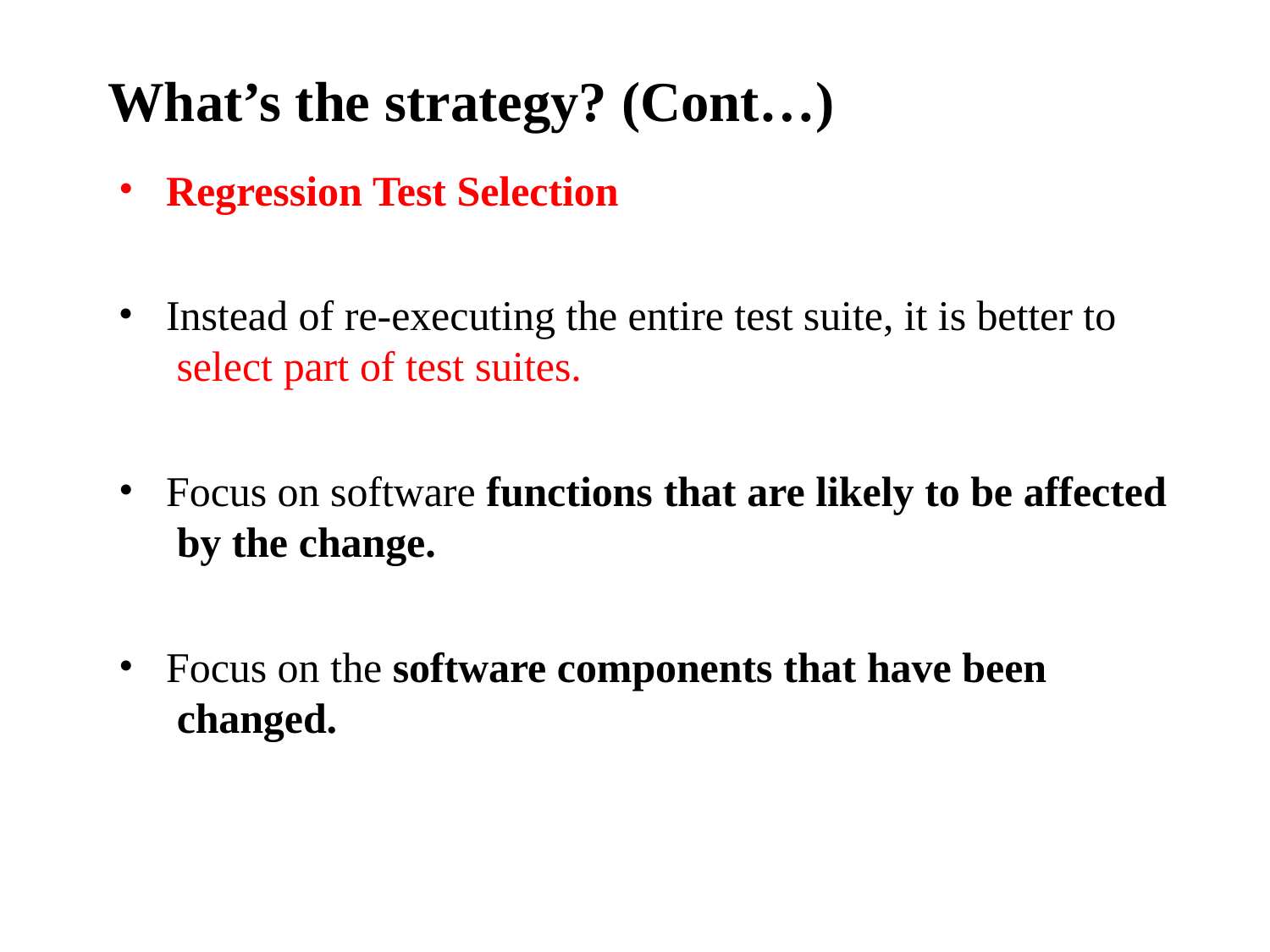

# What’s the strategy? (Cont…)
Regression Test Selection

Instead of re-executing the entire test suite, it is better to  select part of test suites.

Focus on software functions that are likely to be affected  by the change.

Focus on the software components that have been  changed.